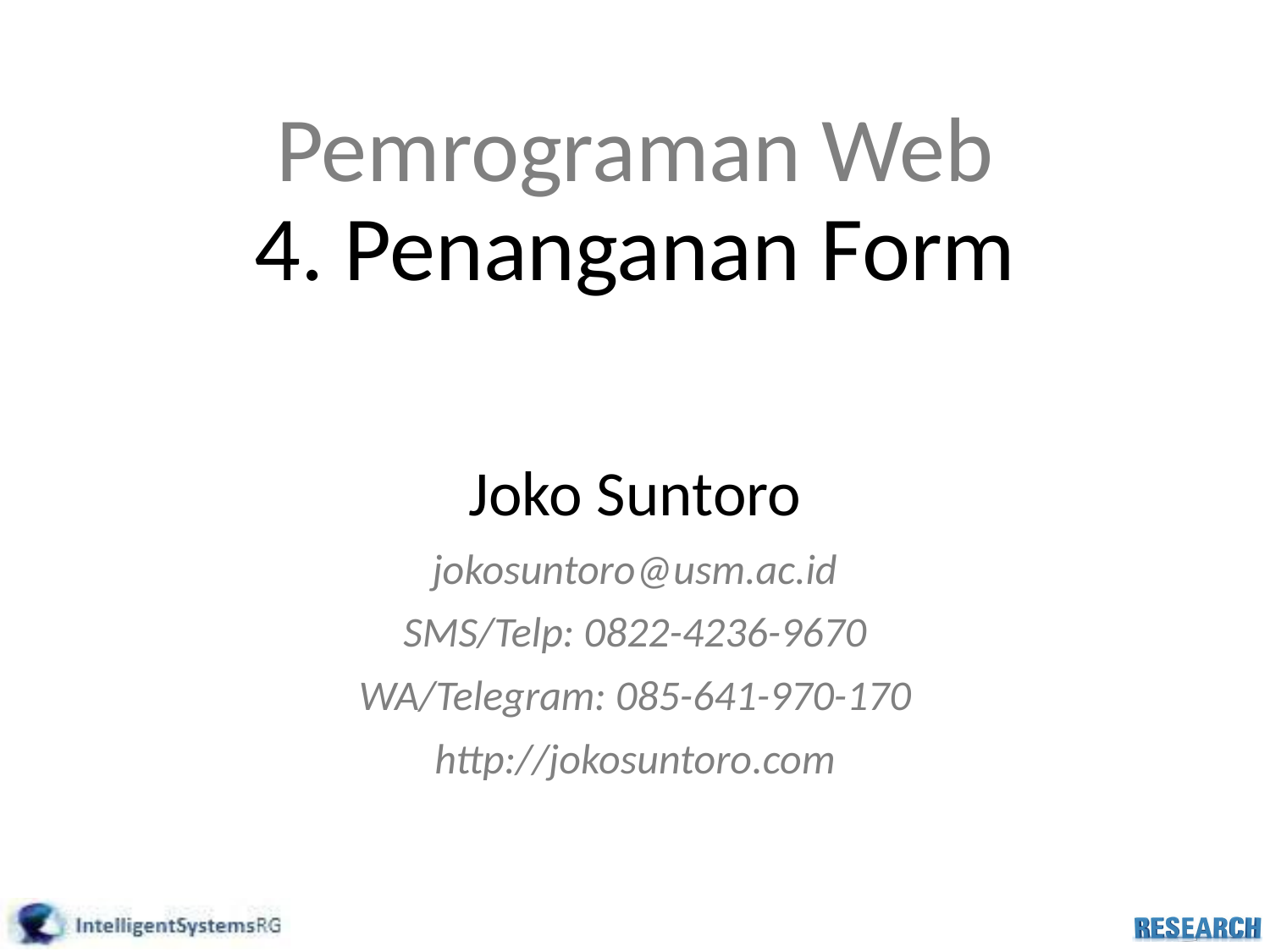

# Pemrograman Web 4. Penanganan Form
Joko Suntoro
jokosuntoro@usm.ac.id
SMS/Telp: 0822-4236-9670
WA/Telegram: 085-641-970-170
http://jokosuntoro.com